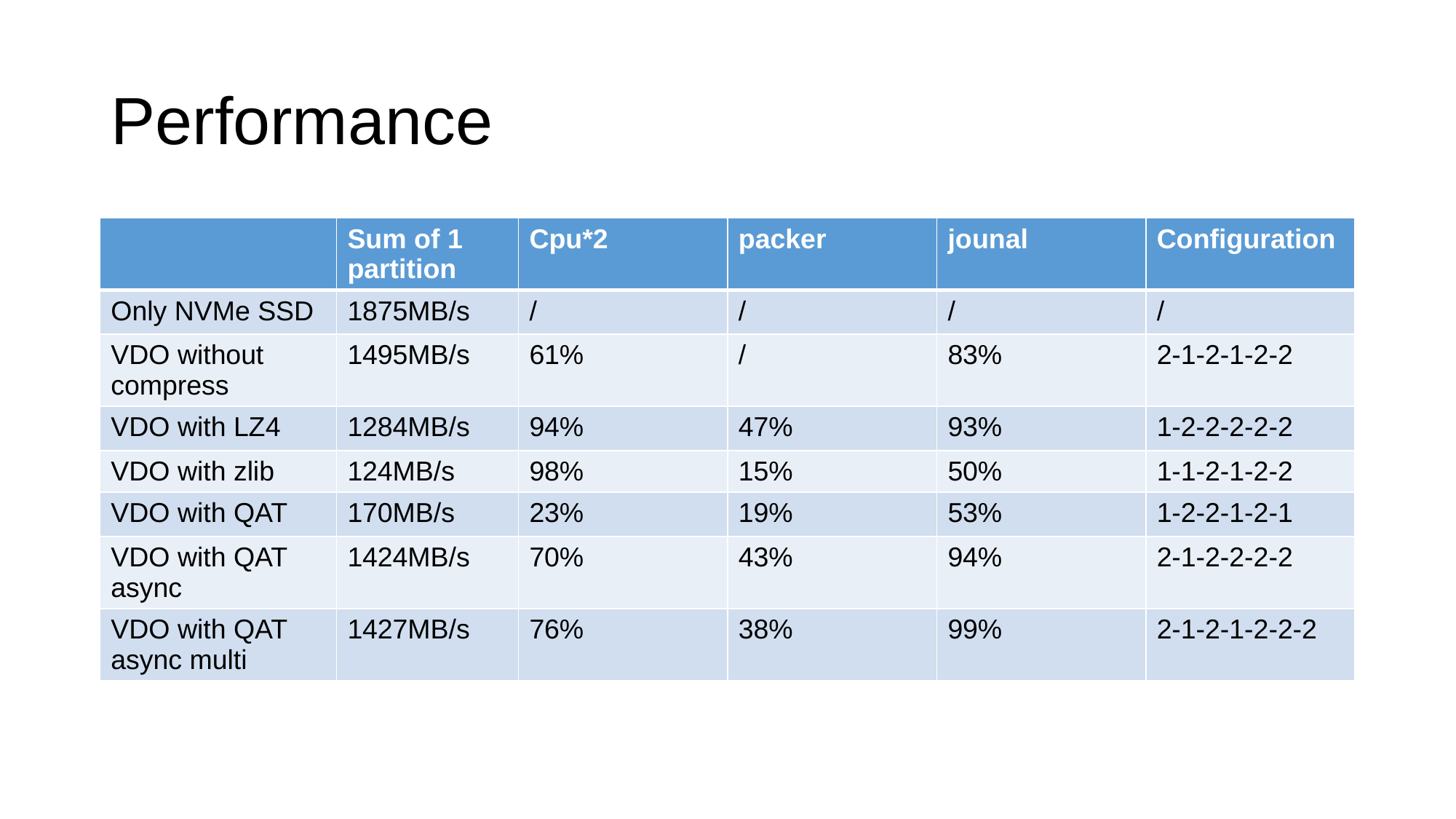

# Performance
|  | Sum of 1 partition | Cpu\*2 | packer | jounal | Configuration |
| --- | --- | --- | --- | --- | --- |
| Only NVMe SSD | 1875MB/s | / | / | / | / |
| VDO without compress | 1495MB/s | 61% | / | 83% | 2-1-2-1-2-2 |
| VDO with LZ4 | 1284MB/s | 94% | 47% | 93% | 1-2-2-2-2-2 |
| VDO with zlib | 124MB/s | 98% | 15% | 50% | 1-1-2-1-2-2 |
| VDO with QAT | 170MB/s | 23% | 19% | 53% | 1-2-2-1-2-1 |
| VDO with QAT async | 1424MB/s | 70% | 43% | 94% | 2-1-2-2-2-2 |
| VDO with QAT async multi | 1427MB/s | 76% | 38% | 99% | 2-1-2-1-2-2-2 |